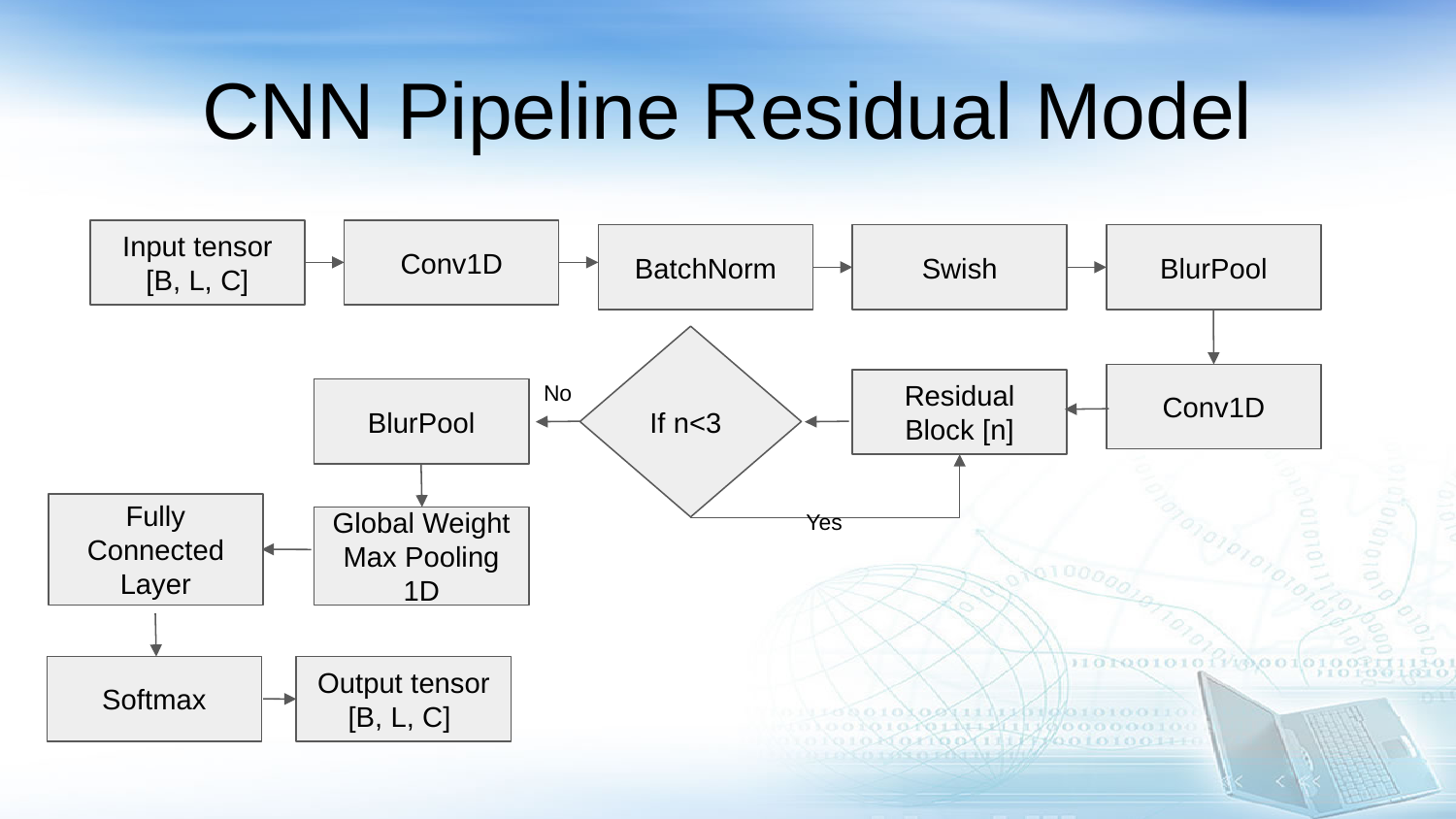

# CNN Pipeline Residual Model
Conv1D
Input tensor
[B, L, C]
BatchNorm
Swish
BlurPool
If n<3
Conv1D
No
Residual Block [n]
BlurPool
Fully Connected Layer
Yes
Global Weight Max Pooling 1D
Softmax
Output tensor
[B, L, C]